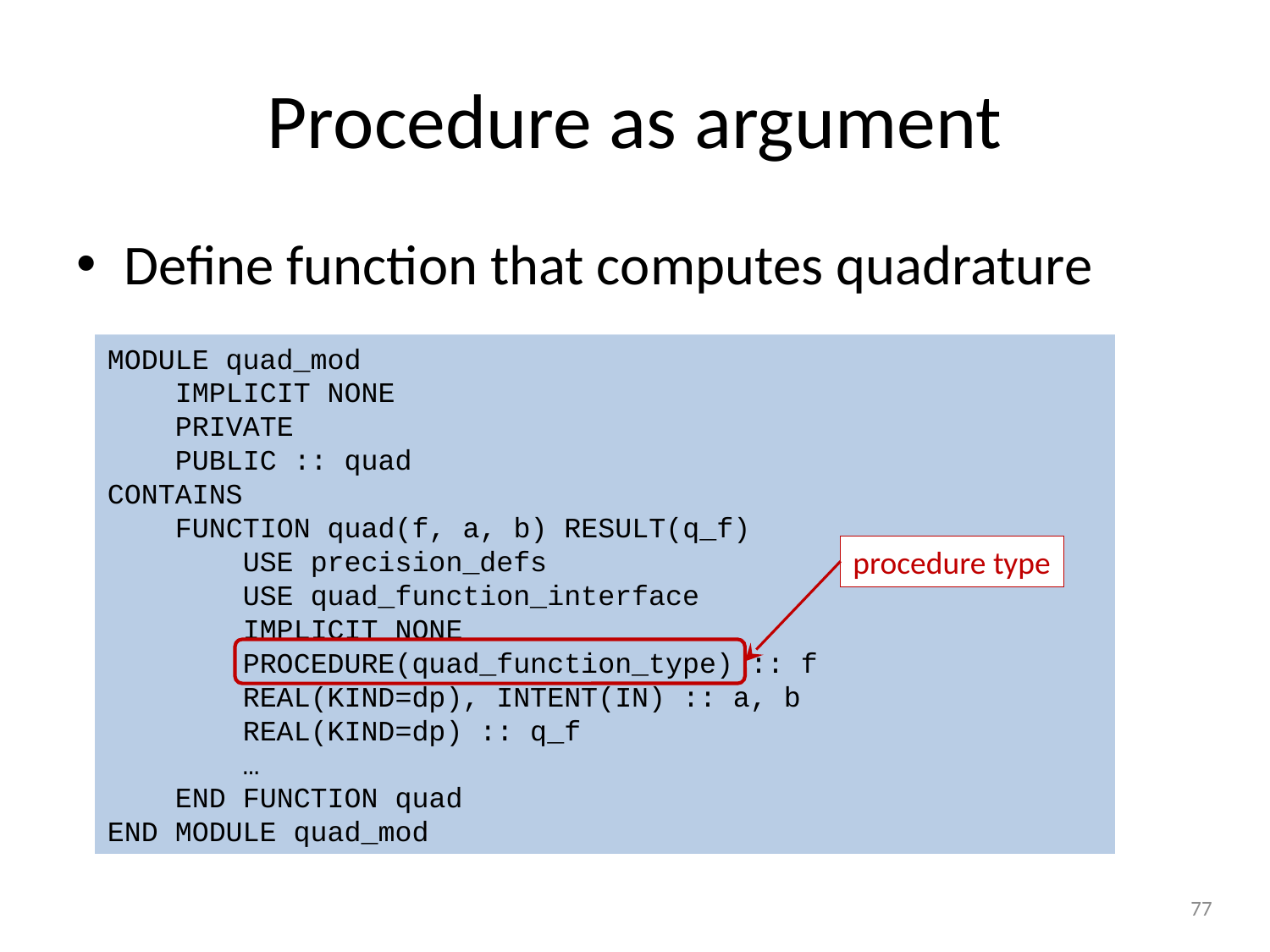

# Procedure as argument
Define function that computes quadrature
MODULE quad_mod
    IMPLICIT NONE
    PRIVATE
    PUBLIC :: quad
CONTAINS
    FUNCTION quad(f, a, b) RESULT(q_f)
        USE precision_defs
        USE quad_function_interface
        IMPLICIT NONE
        PROCEDURE(quad_function_type) :: f
        REAL(KIND=dp), INTENT(IN) :: a, b
        REAL(KIND=dp) :: q_f
        …
    END FUNCTION quad
END MODULE quad_mod
procedure type

77